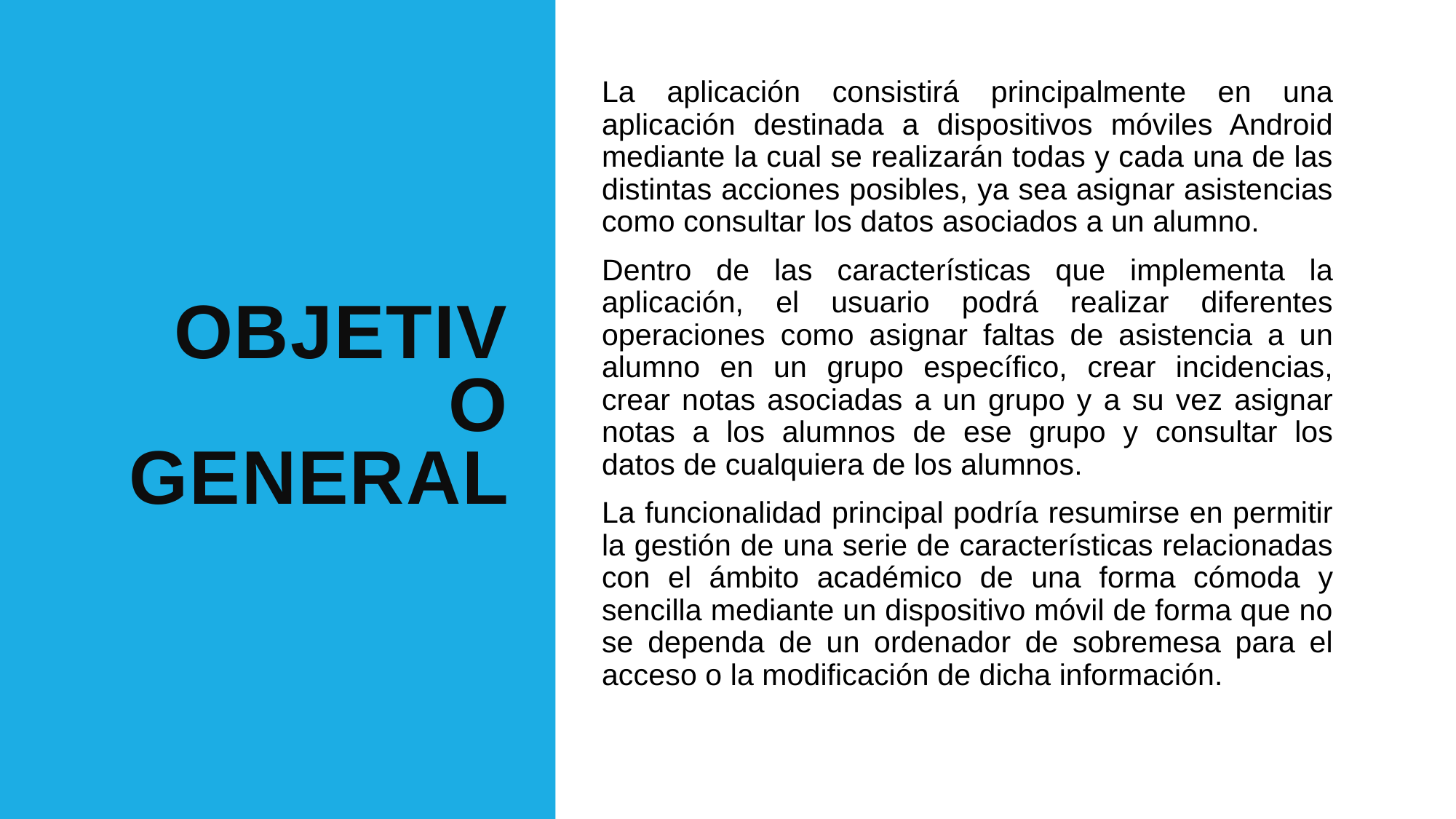

La aplicación consistirá principalmente en una aplicación destinada a dispositivos móviles Android mediante la cual se realizarán todas y cada una de las distintas acciones posibles, ya sea asignar asistencias como consultar los datos asociados a un alumno.
Dentro de las características que implementa la aplicación, el usuario podrá realizar diferentes operaciones como asignar faltas de asistencia a un alumno en un grupo específico, crear incidencias, crear notas asociadas a un grupo y a su vez asignar notas a los alumnos de ese grupo y consultar los datos de cualquiera de los alumnos.
La funcionalidad principal podría resumirse en permitir la gestión de una serie de características relacionadas con el ámbito académico de una forma cómoda y sencilla mediante un dispositivo móvil de forma que no se dependa de un ordenador de sobremesa para el acceso o la modificación de dicha información.

# OBJETIVO GENERAL